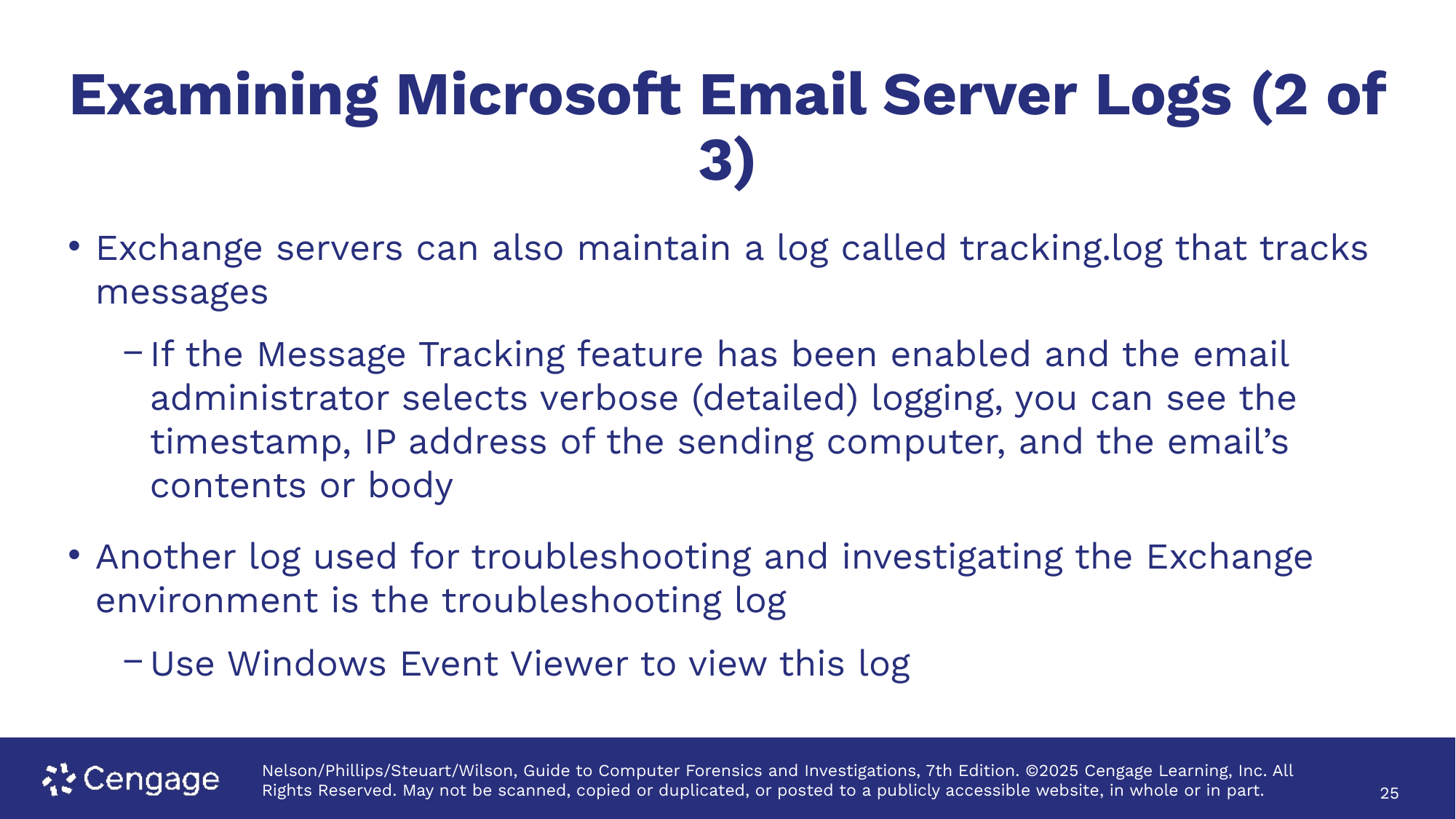

# Examining Microsoft Email Server Logs (2 of 3)
Exchange servers can also maintain a log called tracking.log that tracks messages
If the Message Tracking feature has been enabled and the email administrator selects verbose (detailed) logging, you can see the timestamp, IP address of the sending computer, and the email’s contents or body
Another log used for troubleshooting and investigating the Exchange environment is the troubleshooting log
Use Windows Event Viewer to view this log